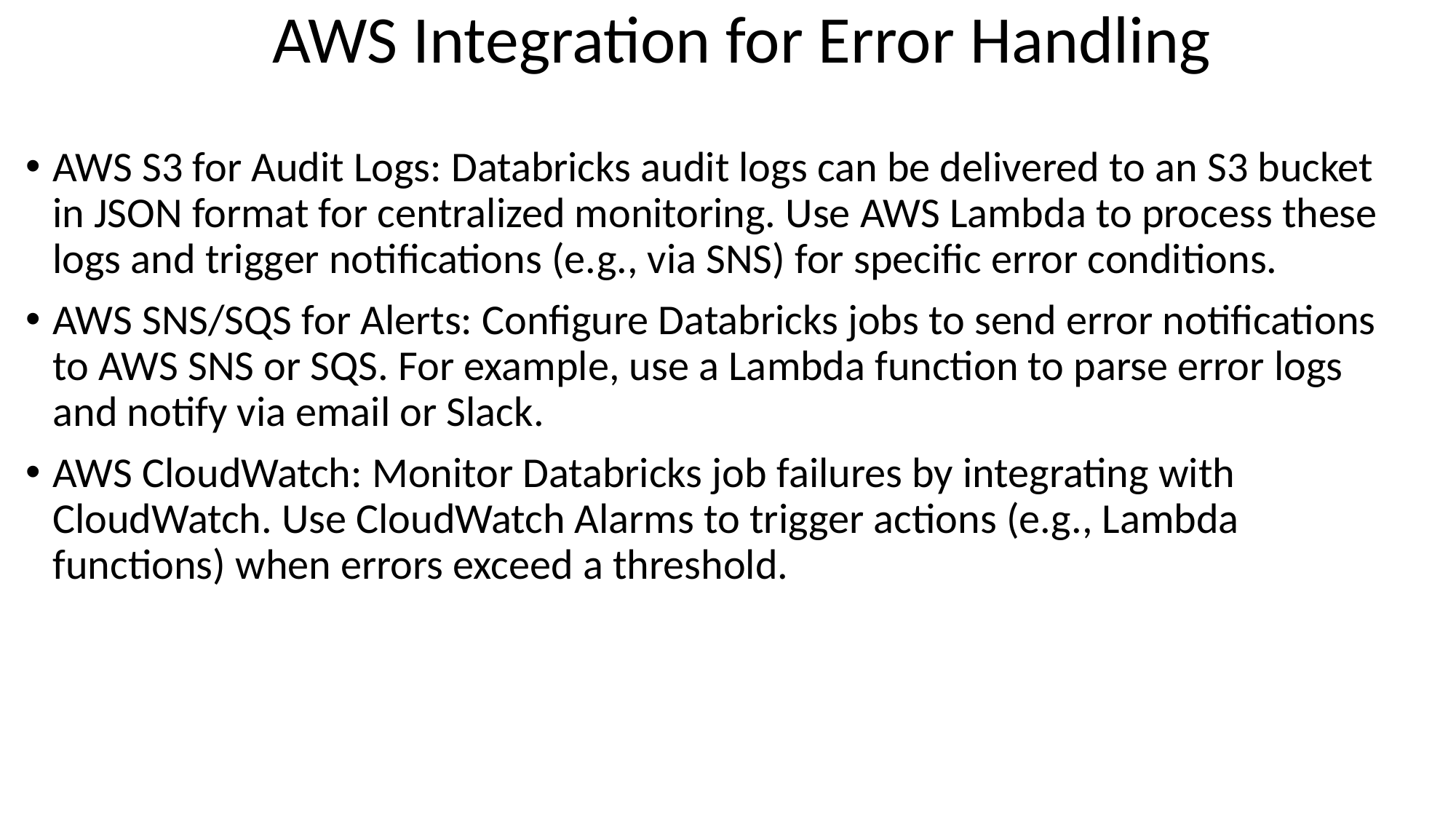

# AWS Integration for Error Handling
AWS S3 for Audit Logs: Databricks audit logs can be delivered to an S3 bucket in JSON format for centralized monitoring. Use AWS Lambda to process these logs and trigger notifications (e.g., via SNS) for specific error conditions.
AWS SNS/SQS for Alerts: Configure Databricks jobs to send error notifications to AWS SNS or SQS. For example, use a Lambda function to parse error logs and notify via email or Slack.
AWS CloudWatch: Monitor Databricks job failures by integrating with CloudWatch. Use CloudWatch Alarms to trigger actions (e.g., Lambda functions) when errors exceed a threshold.